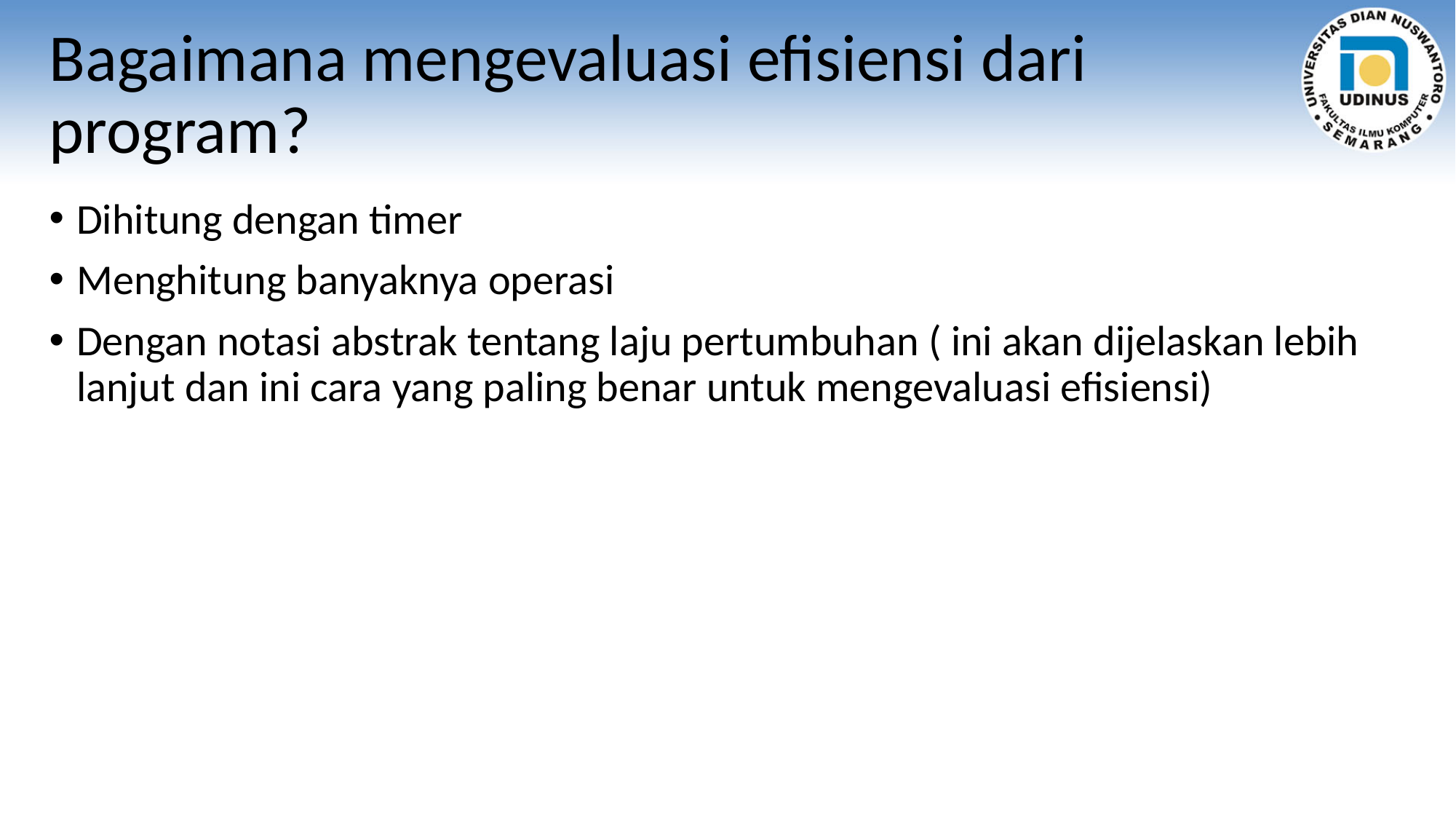

# Bagaimana mengevaluasi efisiensi dari program?
Dihitung dengan timer
Menghitung banyaknya operasi
Dengan notasi abstrak tentang laju pertumbuhan ( ini akan dijelaskan lebih lanjut dan ini cara yang paling benar untuk mengevaluasi efisiensi)